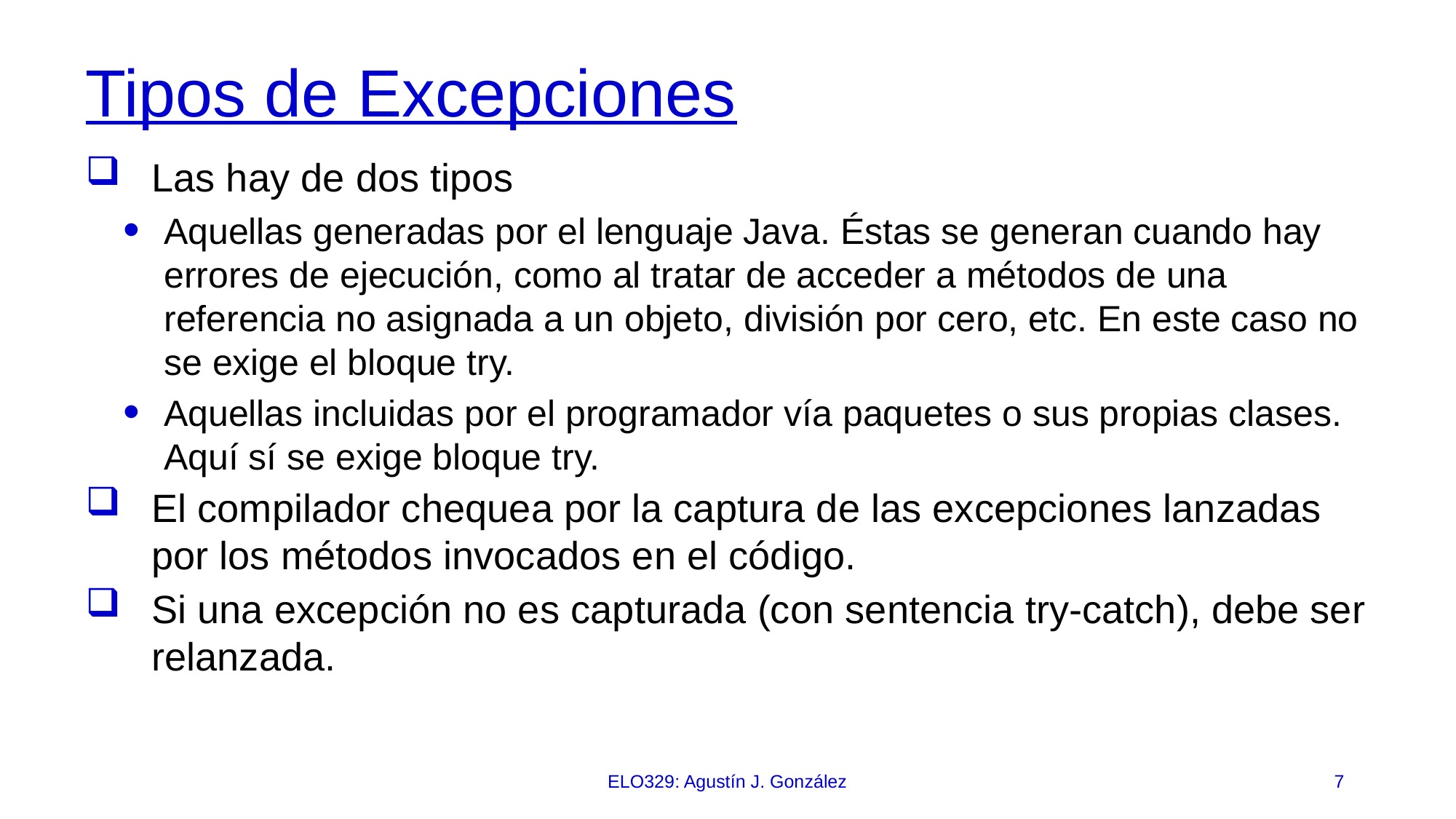

# Tipos de Excepciones
Las hay de dos tipos
Aquellas generadas por el lenguaje Java. Éstas se generan cuando hay errores de ejecución, como al tratar de acceder a métodos de una referencia no asignada a un objeto, división por cero, etc. En este caso no se exige el bloque try.
Aquellas incluidas por el programador vía paquetes o sus propias clases. Aquí sí se exige bloque try.
El compilador chequea por la captura de las excepciones lanzadas por los métodos invocados en el código.
Si una excepción no es capturada (con sentencia try-catch), debe ser relanzada.
ELO329: Agustín J. González
7